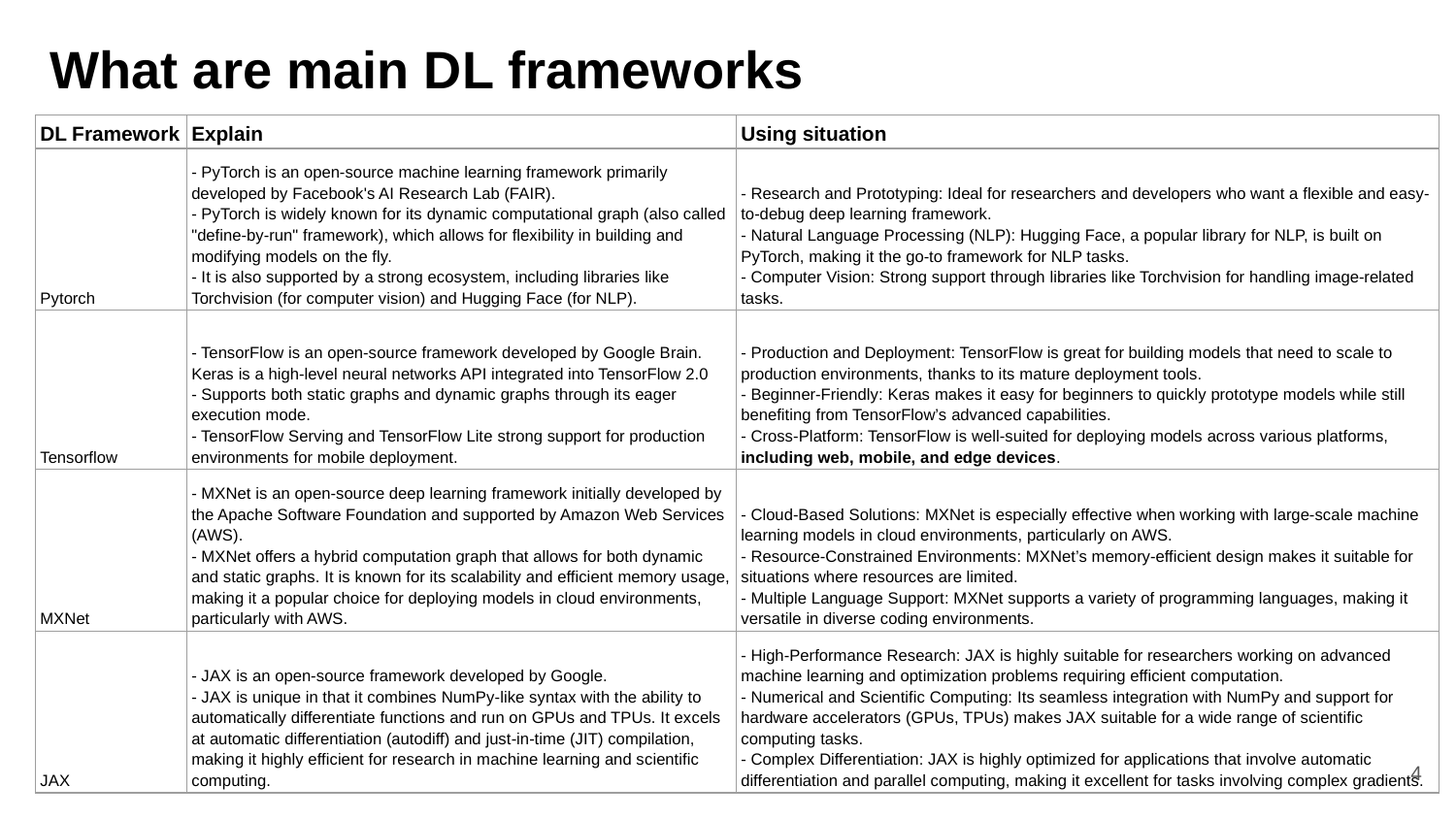

What are main DL frameworks

| DL Framework | Explain | Using situation |
| --- | --- | --- |
| Pytorch | - PyTorch is an open-source machine learning framework primarily developed by Facebook's AI Research Lab (FAIR). - PyTorch is widely known for its dynamic computational graph (also called "define-by-run" framework), which allows for flexibility in building and modifying models on the fly. - It is also supported by a strong ecosystem, including libraries like Torchvision (for computer vision) and Hugging Face (for NLP). | - Research and Prototyping: Ideal for researchers and developers who want a flexible and easy-to-debug deep learning framework. - Natural Language Processing (NLP): Hugging Face, a popular library for NLP, is built on PyTorch, making it the go-to framework for NLP tasks. - Computer Vision: Strong support through libraries like Torchvision for handling image-related tasks. |
| Tensorflow | - TensorFlow is an open-source framework developed by Google Brain. Keras is a high-level neural networks API integrated into TensorFlow 2.0 - Supports both static graphs and dynamic graphs through its eager execution mode. - TensorFlow Serving and TensorFlow Lite strong support for production environments for mobile deployment. | - Production and Deployment: TensorFlow is great for building models that need to scale to production environments, thanks to its mature deployment tools. - Beginner-Friendly: Keras makes it easy for beginners to quickly prototype models while still benefiting from TensorFlow’s advanced capabilities. - Cross-Platform: TensorFlow is well-suited for deploying models across various platforms, including web, mobile, and edge devices. |
| MXNet | - MXNet is an open-source deep learning framework initially developed by the Apache Software Foundation and supported by Amazon Web Services (AWS). - MXNet offers a hybrid computation graph that allows for both dynamic and static graphs. It is known for its scalability and efficient memory usage, making it a popular choice for deploying models in cloud environments, particularly with AWS. | - Cloud-Based Solutions: MXNet is especially effective when working with large-scale machine learning models in cloud environments, particularly on AWS. - Resource-Constrained Environments: MXNet’s memory-efficient design makes it suitable for situations where resources are limited. - Multiple Language Support: MXNet supports a variety of programming languages, making it versatile in diverse coding environments. |
| JAX | - JAX is an open-source framework developed by Google. - JAX is unique in that it combines NumPy-like syntax with the ability to automatically differentiate functions and run on GPUs and TPUs. It excels at automatic differentiation (autodiff) and just-in-time (JIT) compilation, making it highly efficient for research in machine learning and scientific computing. | - High-Performance Research: JAX is highly suitable for researchers working on advanced machine learning and optimization problems requiring efficient computation. - Numerical and Scientific Computing: Its seamless integration with NumPy and support for hardware accelerators (GPUs, TPUs) makes JAX suitable for a wide range of scientific computing tasks. - Complex Differentiation: JAX is highly optimized for applications that involve automatic differentiation and parallel computing, making it excellent for tasks involving complex gradients. |
4